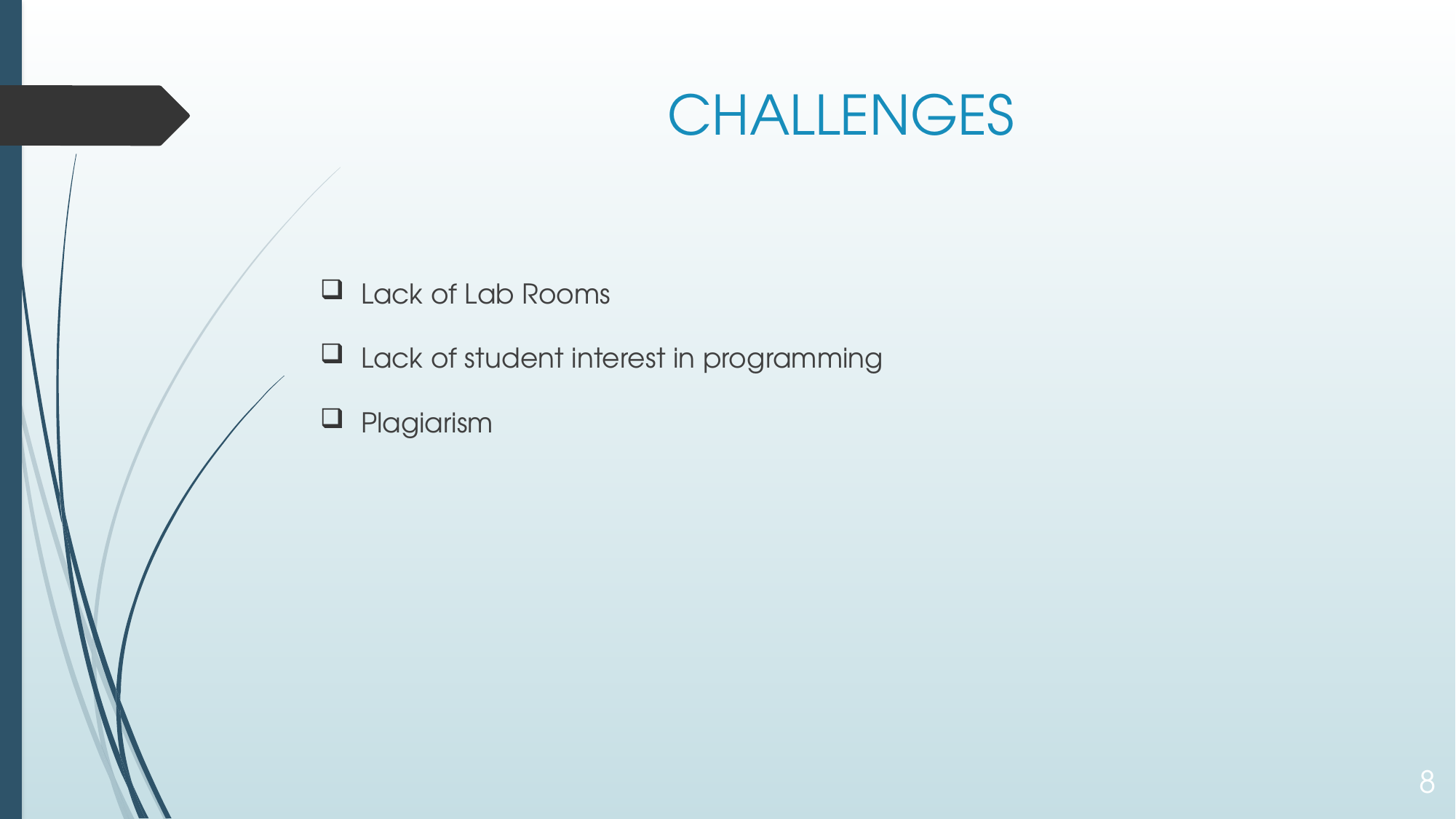

# CHALLENGES
Lack of Lab Rooms
Lack of student interest in programming
Plagiarism
8